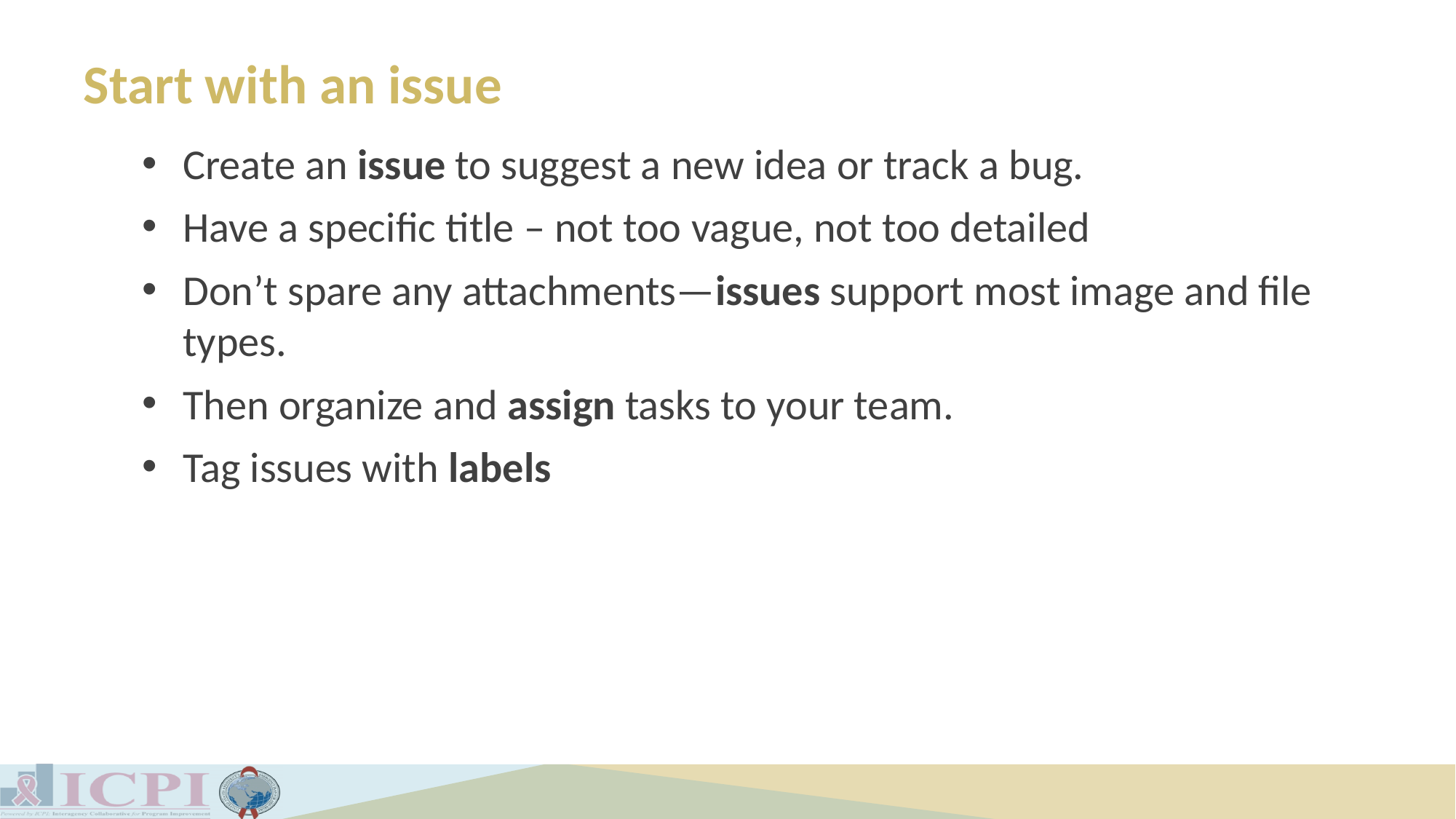

# Start with an issue
Create an issue to suggest a new idea or track a bug.
Have a specific title – not too vague, not too detailed
Don’t spare any attachments—issues support most image and file types.
Then organize and assign tasks to your team.
Tag issues with labels